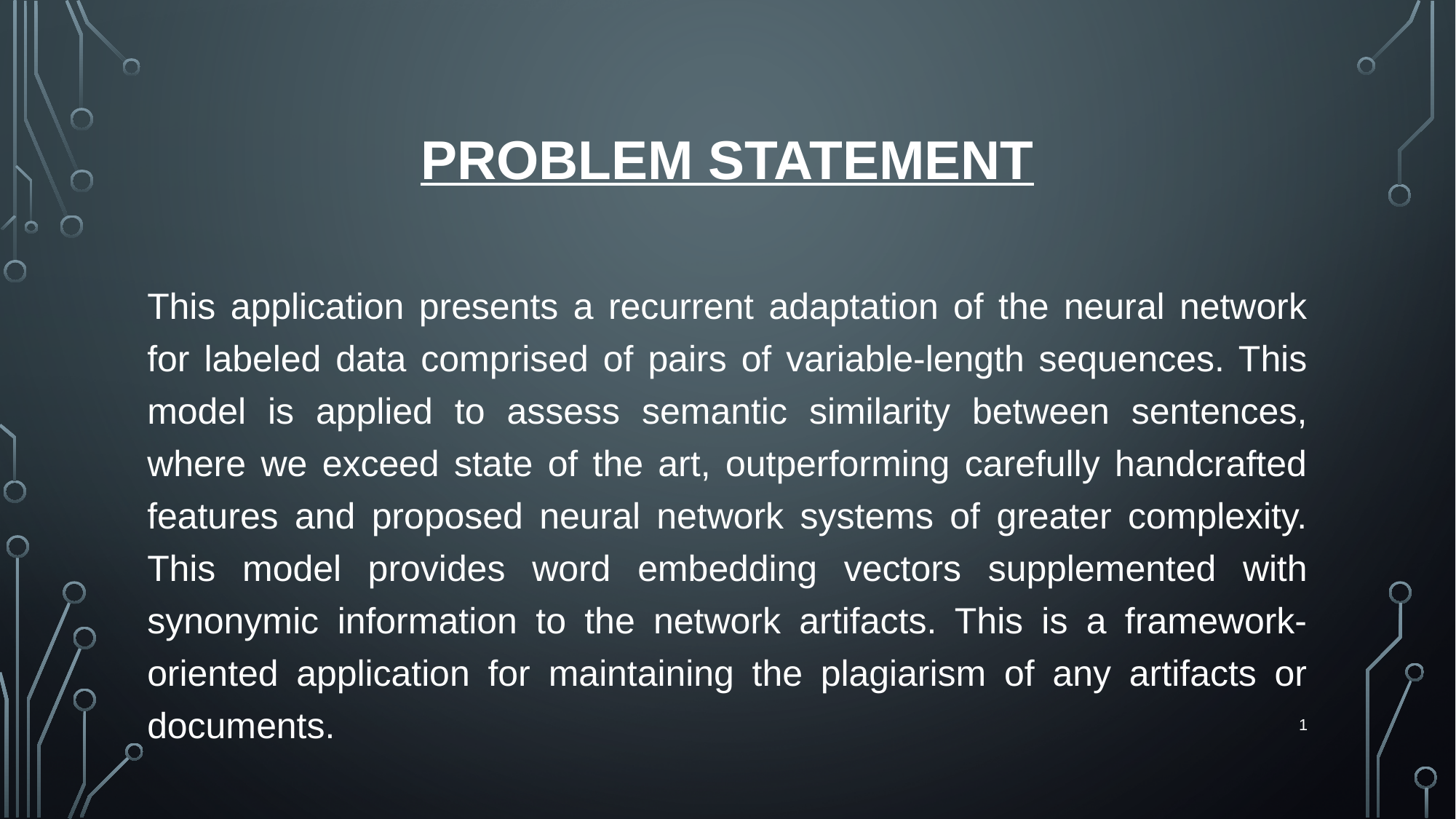

# Problem statement
This application presents a recurrent adaptation of the neural network for labeled data comprised of pairs of variable-length sequences. This model is applied to assess semantic similarity between sentences, where we exceed state of the art, outperforming carefully handcrafted features and proposed neural network systems of greater complexity. This model provides word embedding vectors supplemented with synonymic information to the network artifacts. This is a framework-oriented application for maintaining the plagiarism of any artifacts or documents.
1